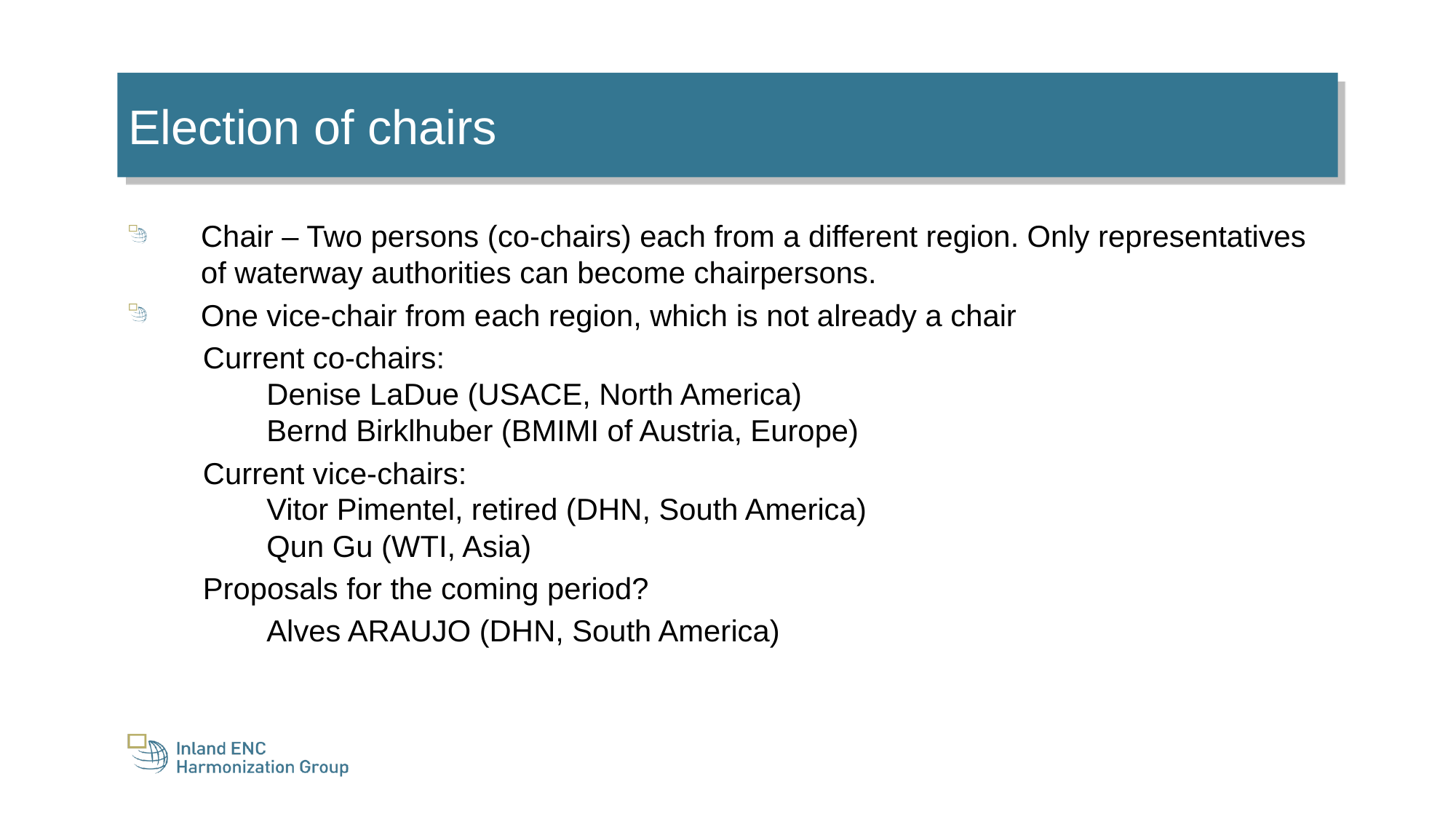

Election of chairs
Chair – Two persons (co-chairs) each from a different region. Only representatives of waterway authorities can become chairpersons.
One vice-chair from each region, which is not already a chair
Current co-chairs:
Denise LaDue (USACE, North America)
Bernd Birklhuber (BMIMI of Austria, Europe)
Current vice-chairs:
Vitor Pimentel, retired (DHN, South America)
Qun Gu (WTI, Asia)
Proposals for the coming period?
	Alves ARAUJO (DHN, South America)